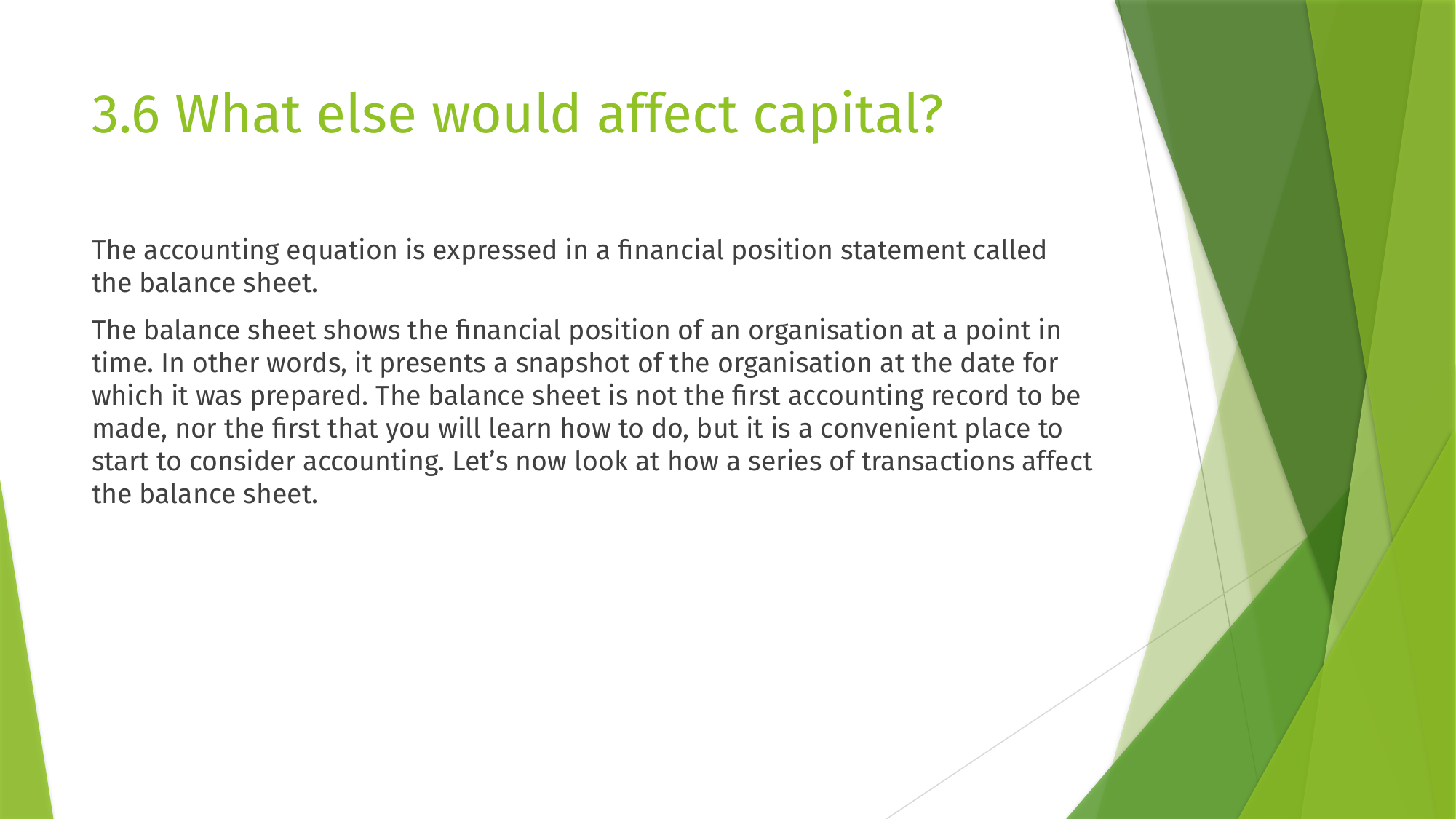

# 3.6 What else would affect capital?

The accounting equation is expressed in a financial position statement called the balance sheet.
The balance sheet shows the financial position of an organisation at a point in time. In other words, it presents a snapshot of the organisation at the date for which it was prepared. The balance sheet is not the first accounting record to be made, nor the first that you will learn how to do, but it is a convenient place to start to consider accounting. Let’s now look at how a series of transactions affect the balance sheet.